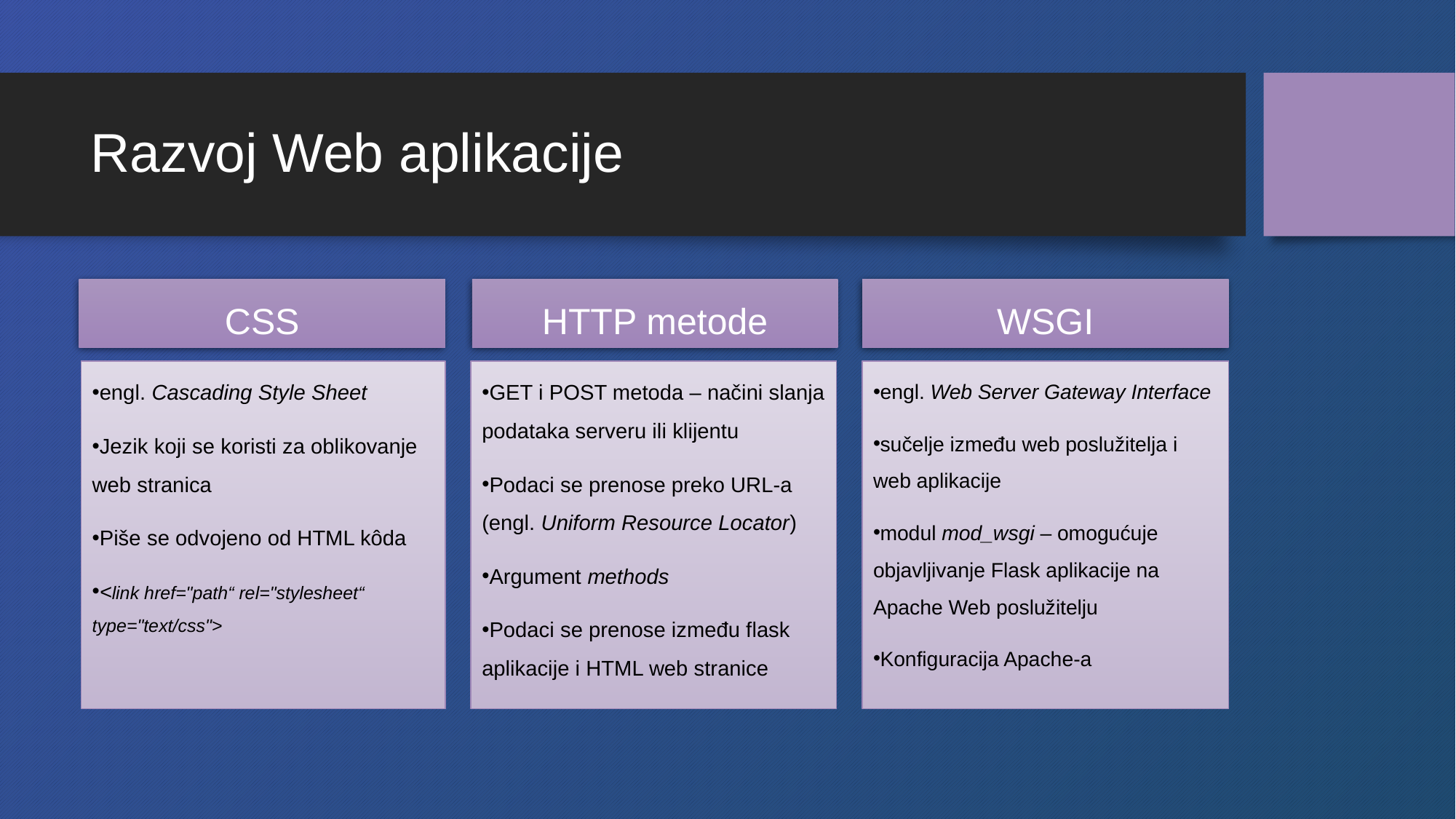

# Razvoj Web aplikacije
CSS
HTTP metode
WSGI
engl. Cascading Style Sheet
Jezik koji se koristi za oblikovanje web stranica
Piše se odvojeno od HTML kôda
<link href="path“ rel="stylesheet“ type="text/css">

GET i POST metoda – načini slanja podataka serveru ili klijentu
Podaci se prenose preko URL-a (engl. Uniform Resource Locator)
Argument methods
Podaci se prenose između flask aplikacije i HTML web stranice

engl. Web Server Gateway Interface
sučelje između web poslužitelja i web aplikacije
modul mod_wsgi – omogućuje objavljivanje Flask aplikacije na Apache Web poslužitelju
Konfiguracija Apache-a